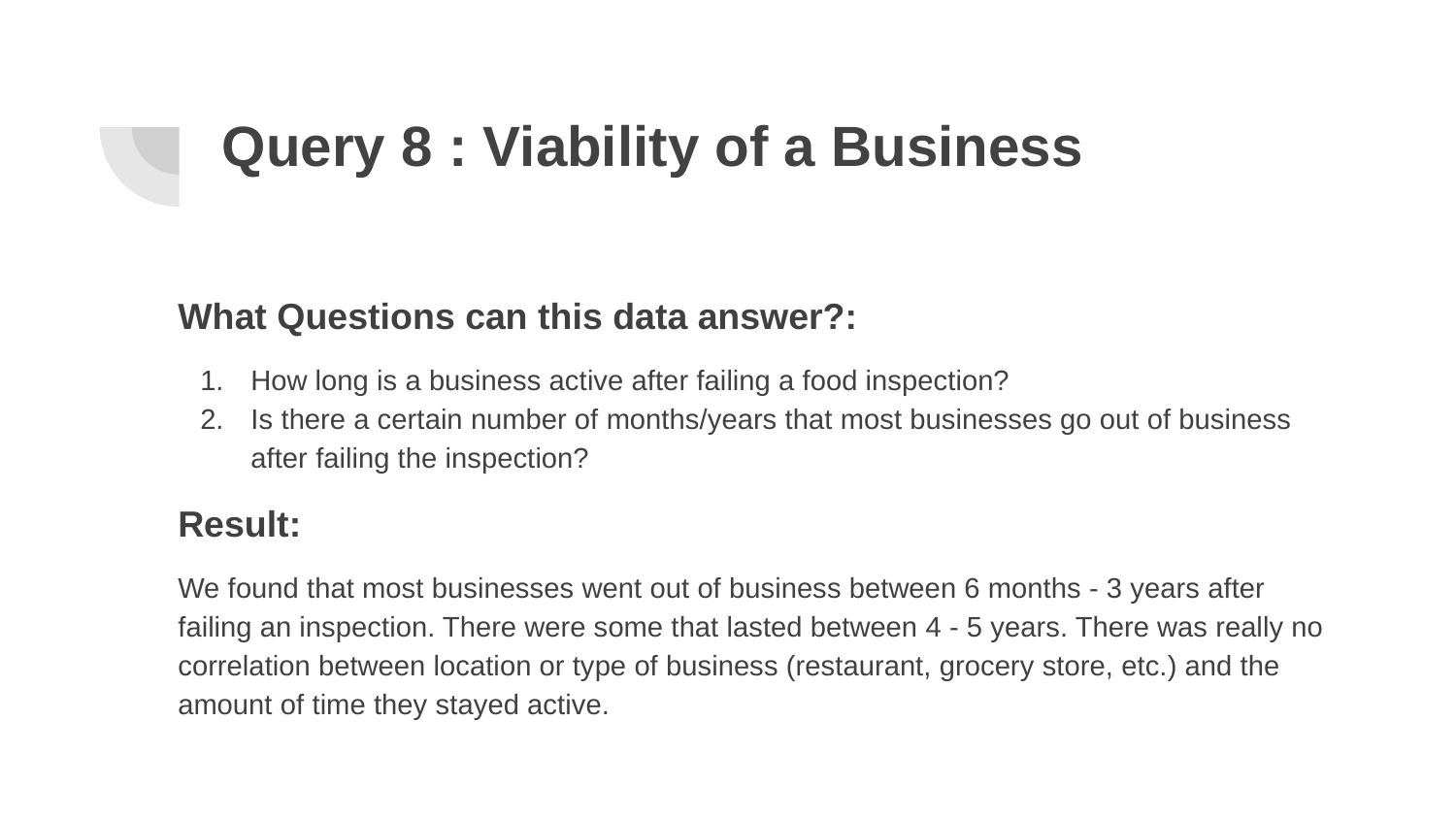

# Query 8 : Viability of a Business

What Questions can this data answer?:
How long is a business active after failing a food inspection?
Is there a certain number of months/years that most businesses go out of business after failing the inspection?
Result:
We found that most businesses went out of business between 6 months - 3 years after failing an inspection. There were some that lasted between 4 - 5 years. There was really no correlation between location or type of business (restaurant, grocery store, etc.) and the amount of time they stayed active.